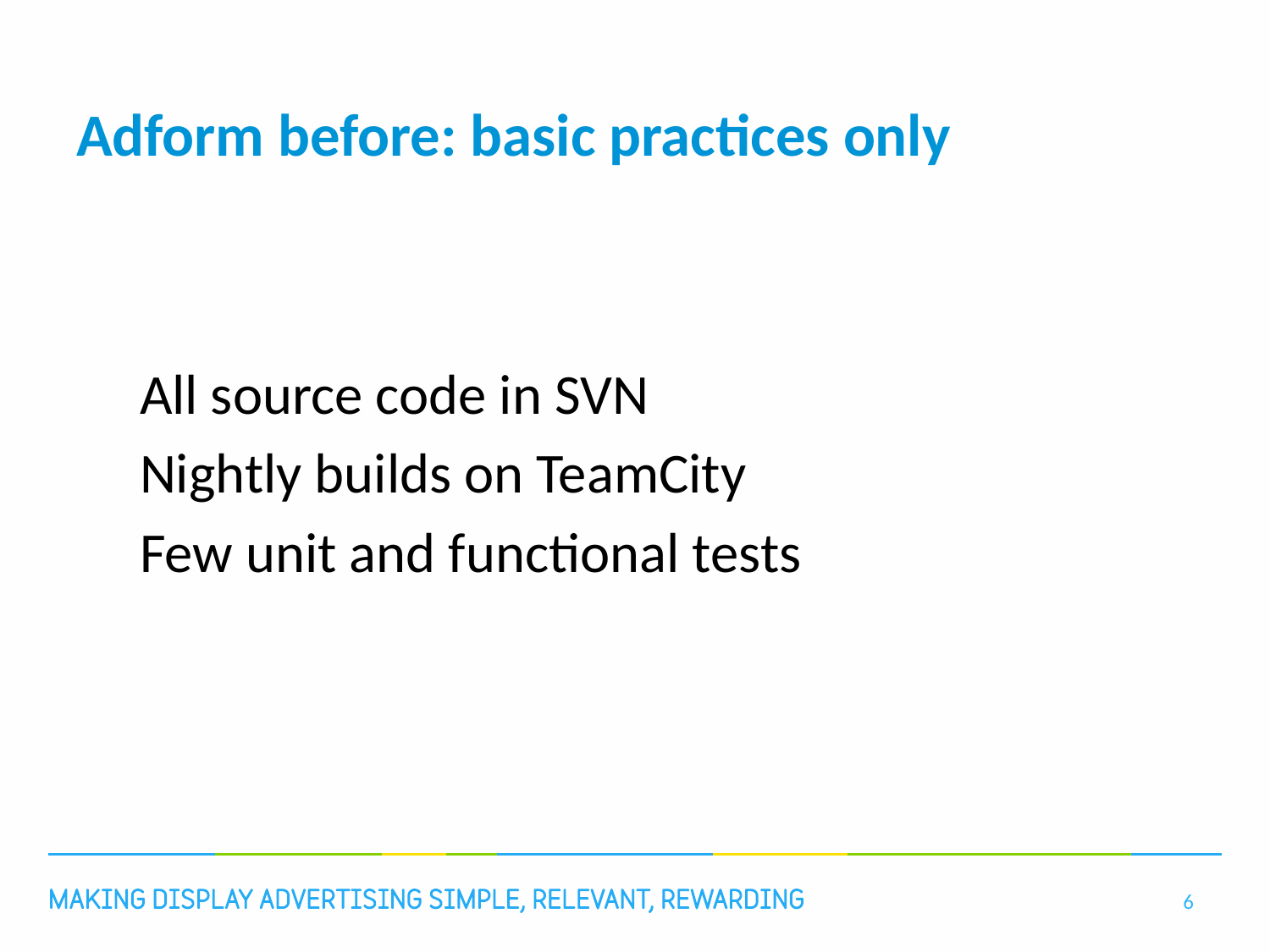

# Adform before: basic practices only
All source code in SVN
Nightly builds on TeamCity
Few unit and functional tests
6